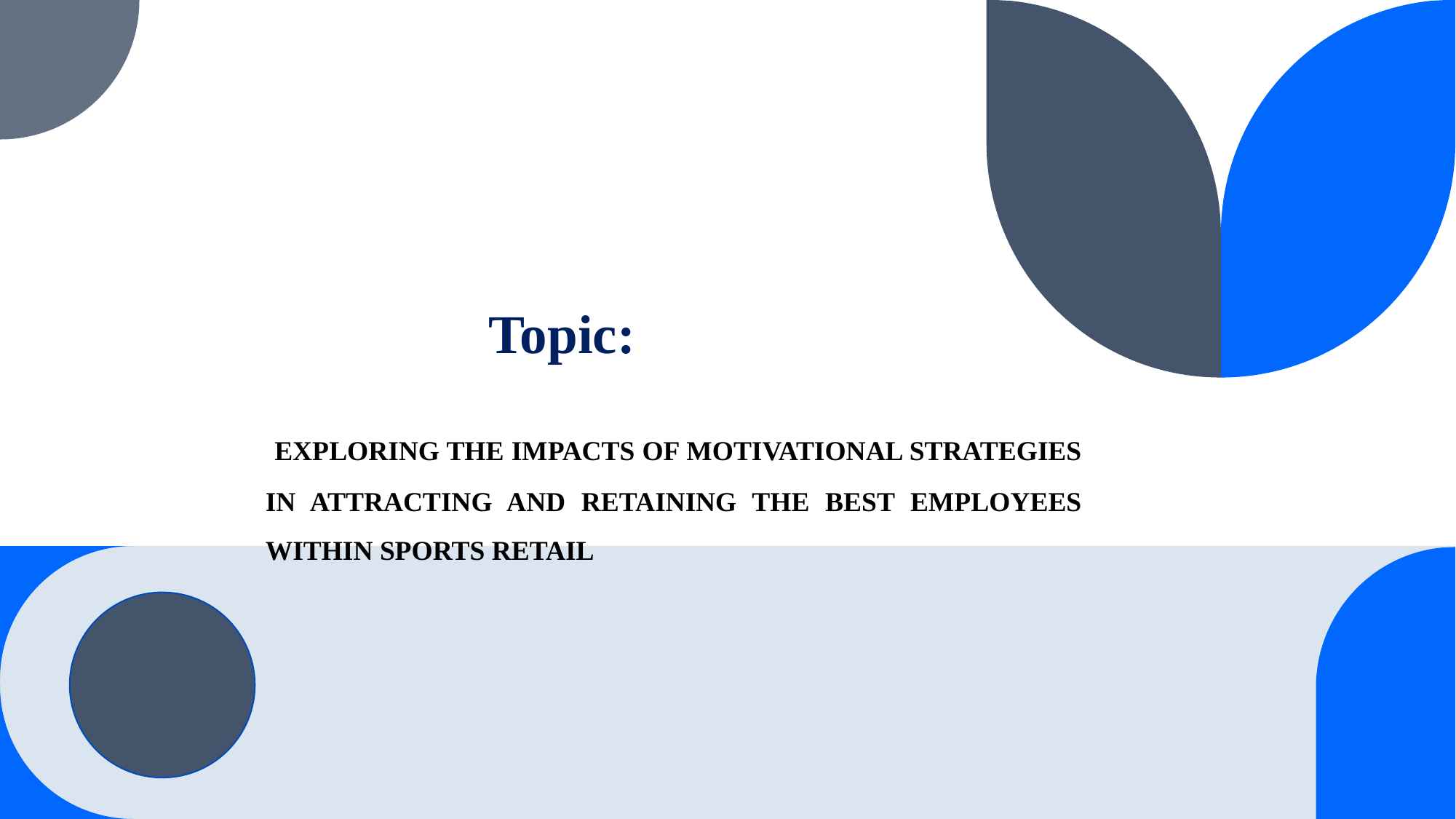

Topic:
 EXPLORING THE IMPACTS OF MOTIVATIONAL STRATEGIES IN ATTRACTING AND RETAINING THE BEST EMPLOYEES WITHIN SPORTS RETAIL